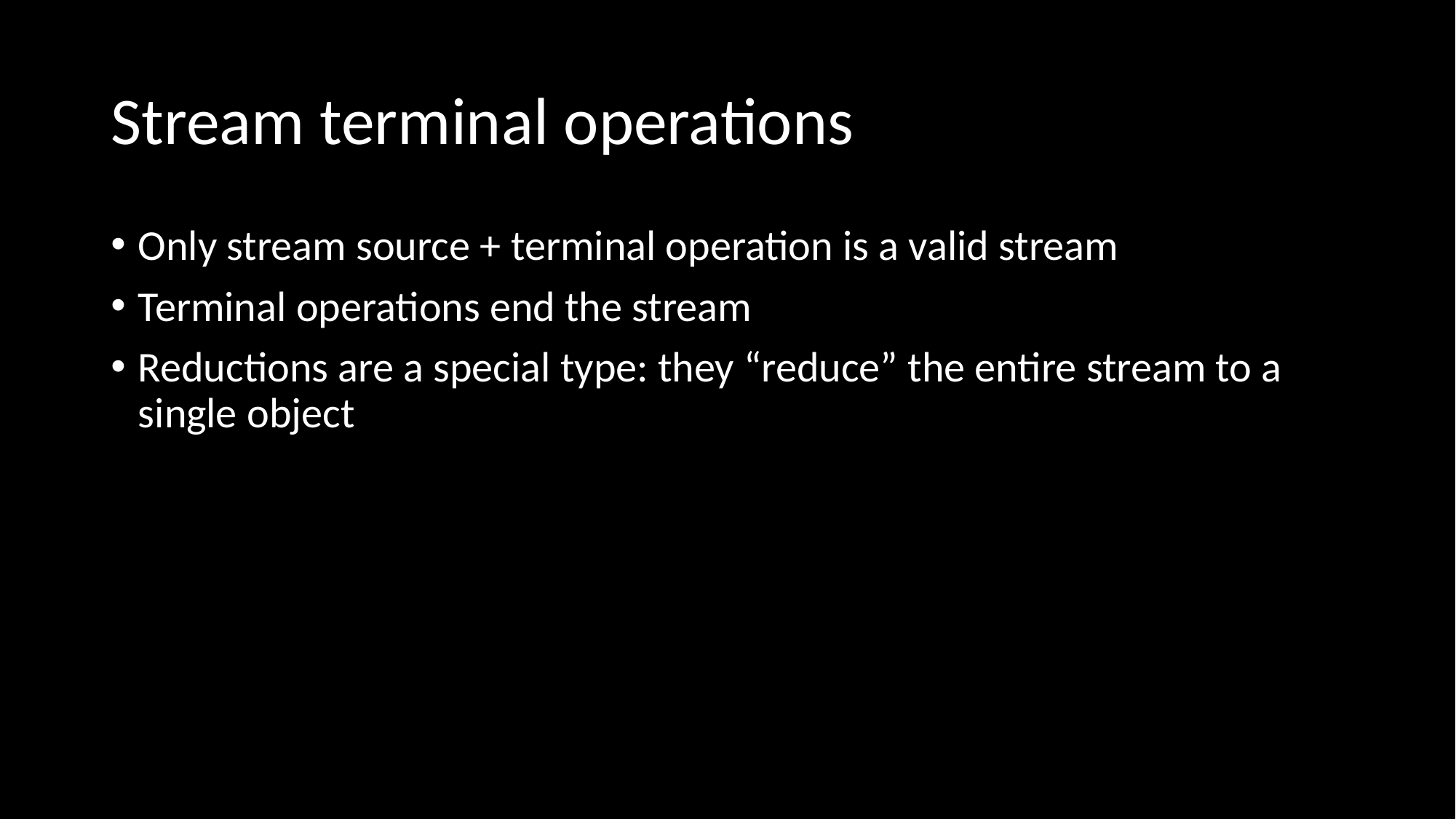

# Stream terminal operations
Only stream source + terminal operation is a valid stream
Terminal operations end the stream
Reductions are a special type: they “reduce” the entire stream to a single object